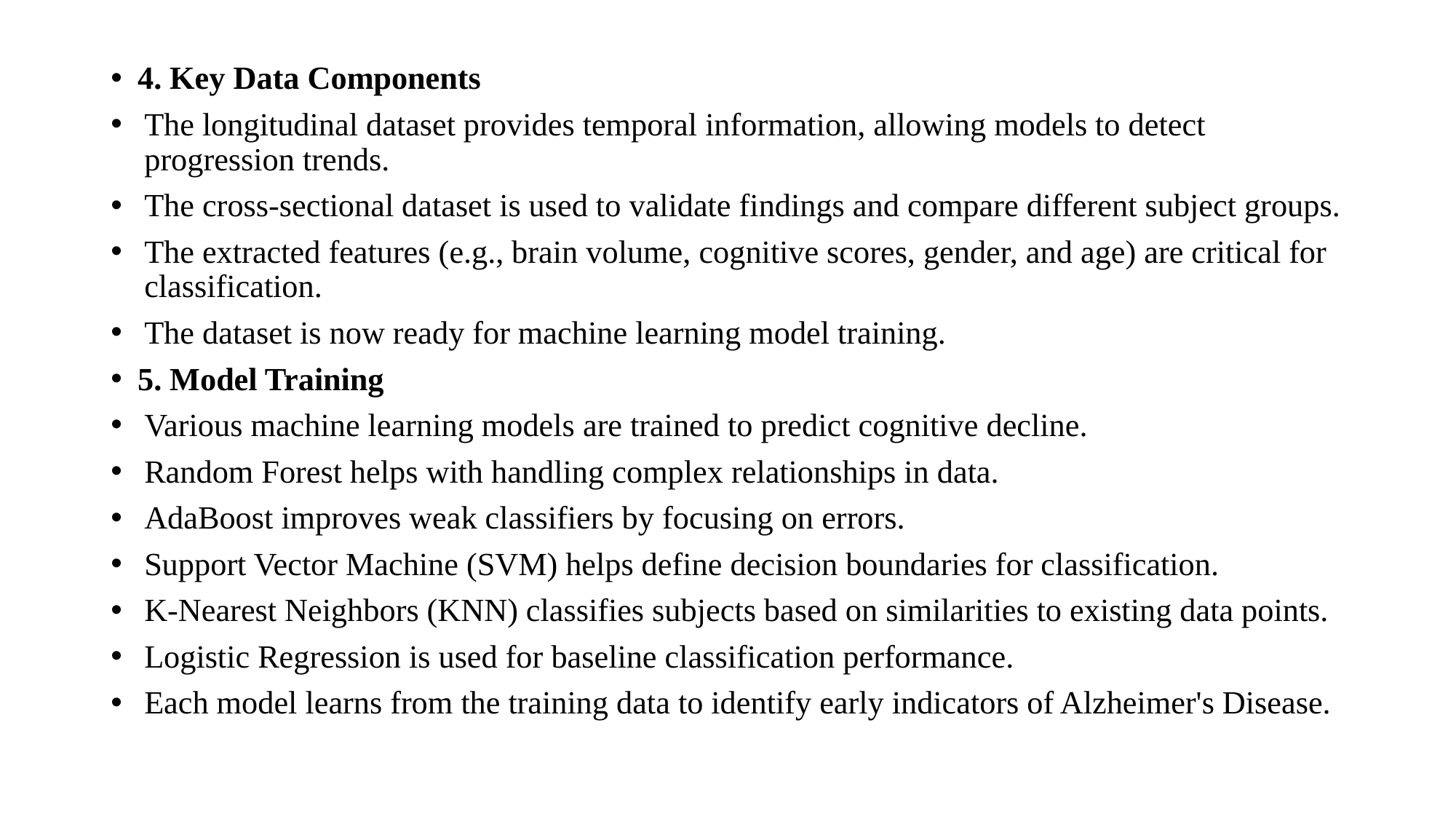

4. Key Data Components
The longitudinal dataset provides temporal information, allowing models to detect progression trends.
The cross-sectional dataset is used to validate findings and compare different subject groups.
The extracted features (e.g., brain volume, cognitive scores, gender, and age) are critical for classification.
The dataset is now ready for machine learning model training.
5. Model Training
Various machine learning models are trained to predict cognitive decline.
Random Forest helps with handling complex relationships in data.
AdaBoost improves weak classifiers by focusing on errors.
Support Vector Machine (SVM) helps define decision boundaries for classification.
K-Nearest Neighbors (KNN) classifies subjects based on similarities to existing data points.
Logistic Regression is used for baseline classification performance.
Each model learns from the training data to identify early indicators of Alzheimer's Disease.